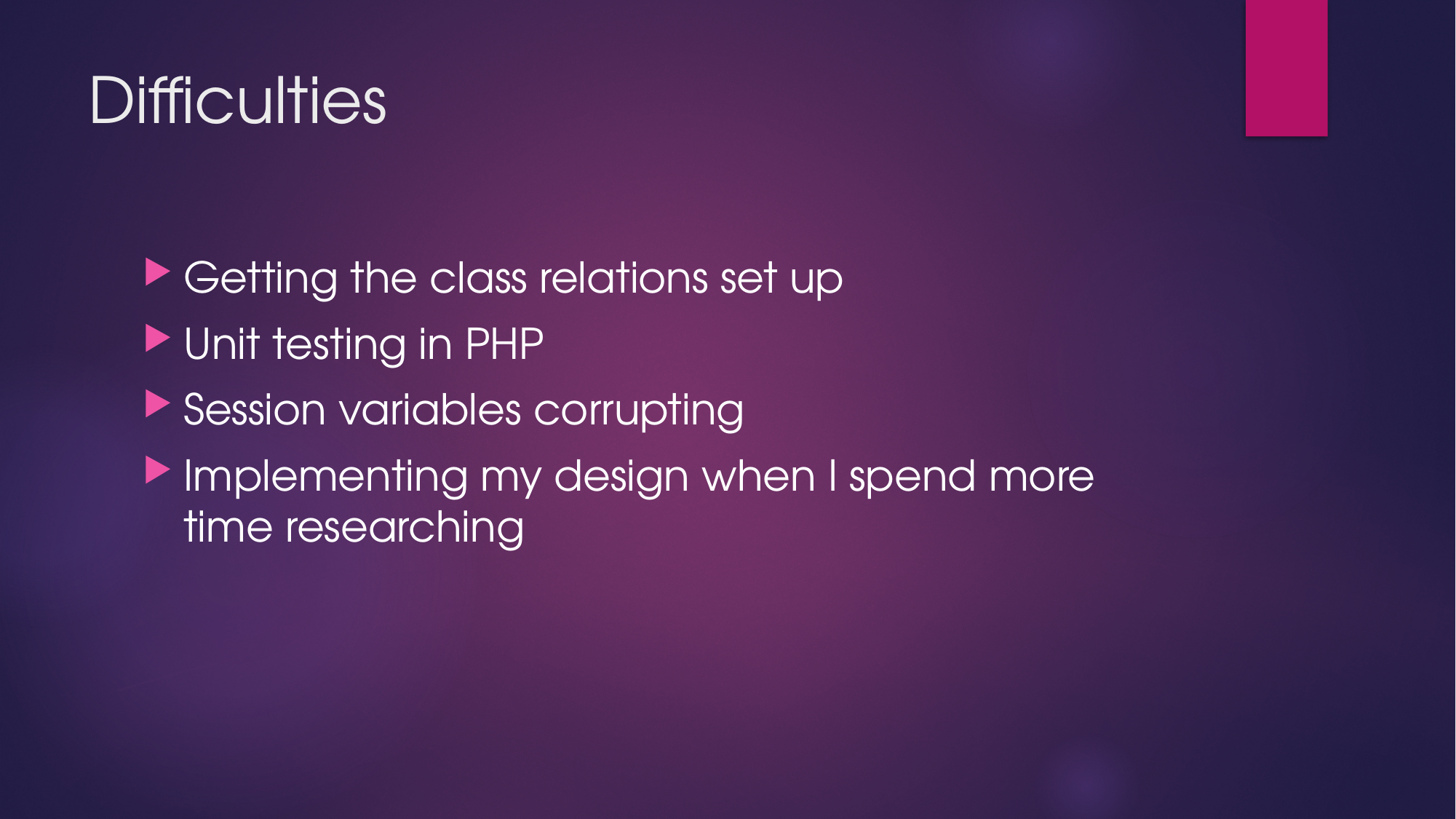

# Difficulties
Getting the class relations set up
Unit testing in PHP
Session variables corrupting
Implementing my design when I spend more time researching